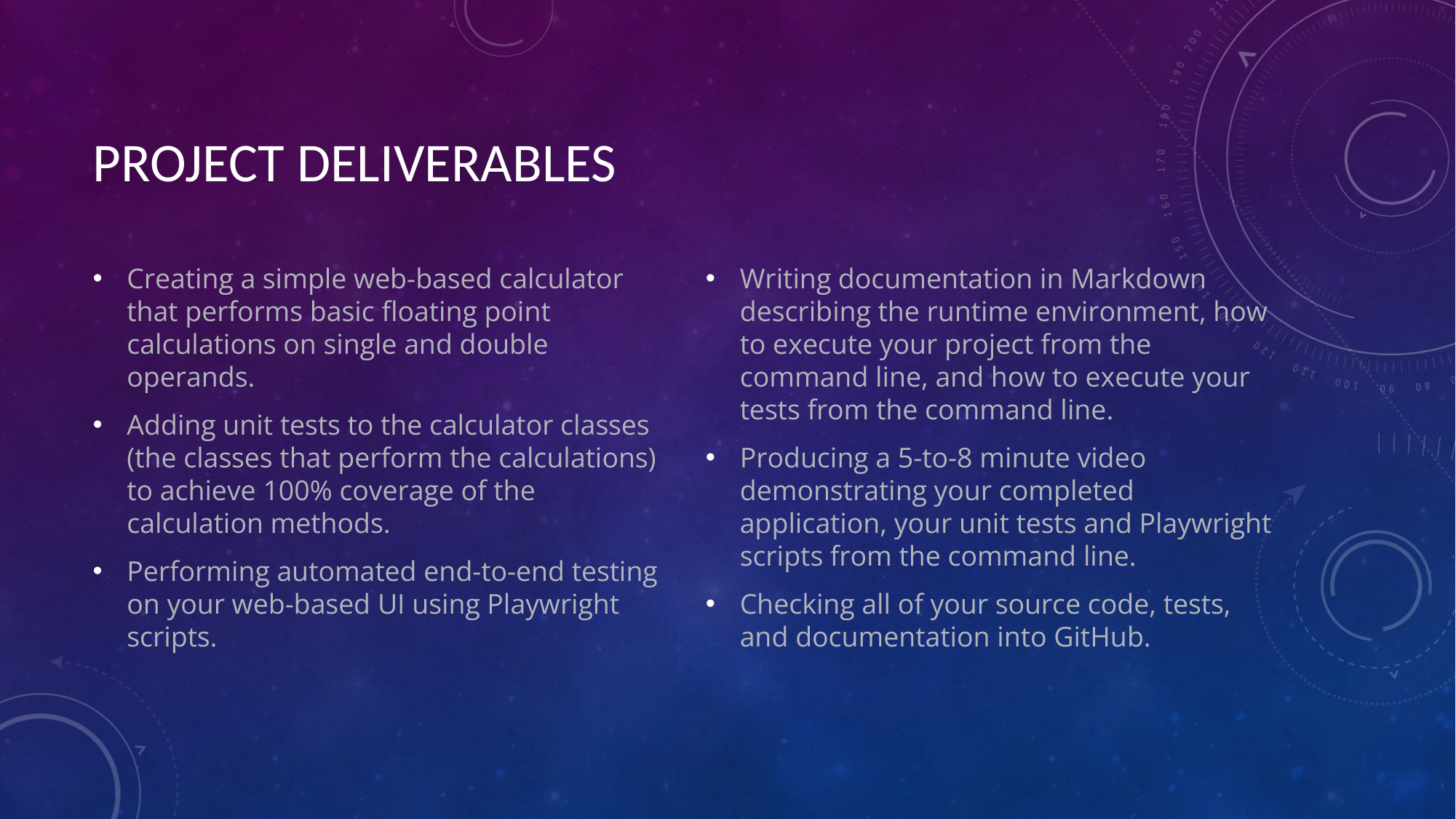

# Project deliverables
Creating a simple web-based calculator that performs basic floating point calculations on single and double operands.
Adding unit tests to the calculator classes (the classes that perform the calculations) to achieve 100% coverage of the calculation methods.
Performing automated end-to-end testing on your web-based UI using Playwright scripts.

Writing documentation in Markdown describing the runtime environment, how to execute your project from the command line, and how to execute your tests from the command line.
Producing a 5-to-8 minute video demonstrating your completed application, your unit tests and Playwright scripts from the command line.
Checking all of your source code, tests, and documentation into GitHub.